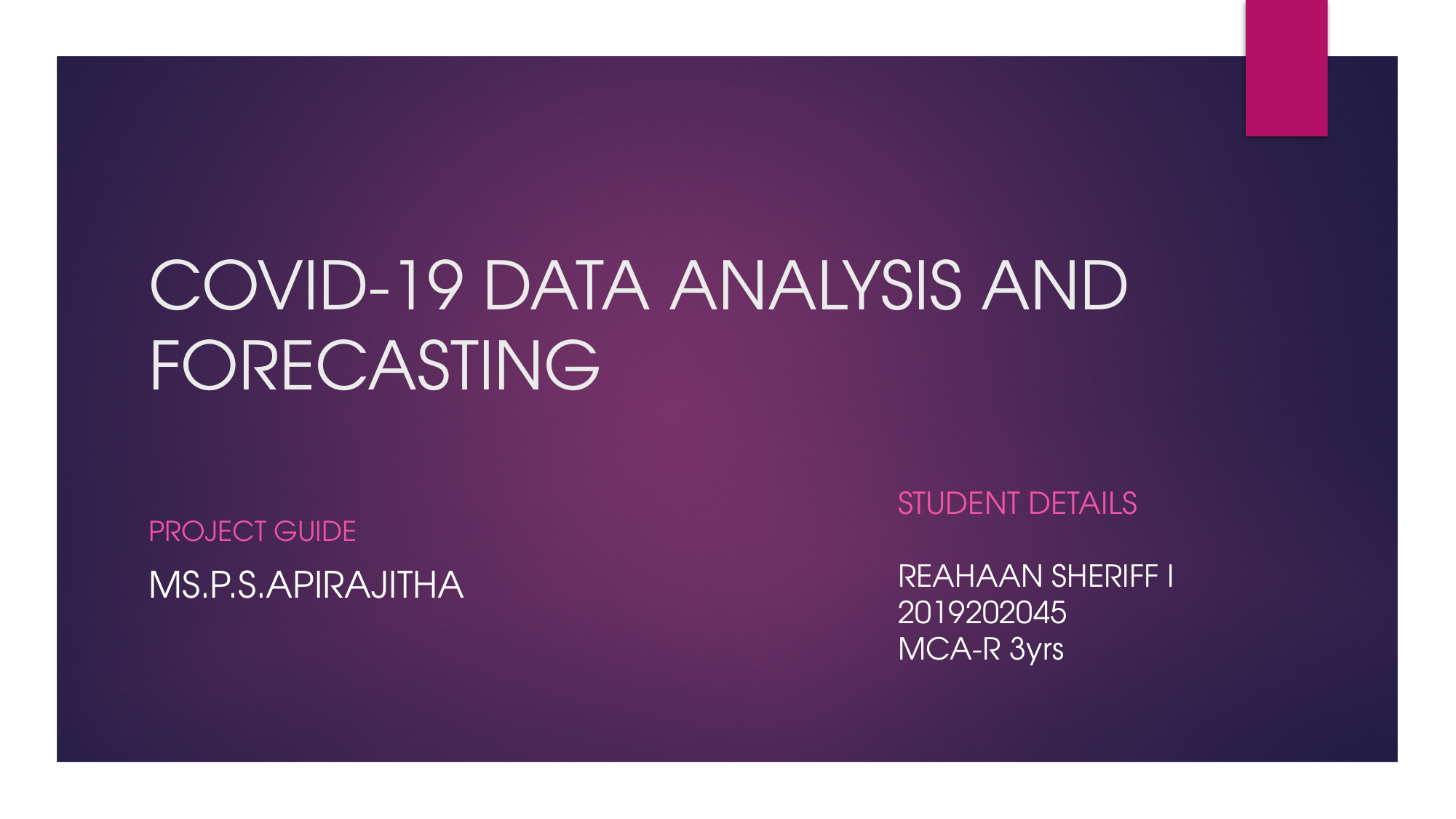

# COVID-19 DATA ANALYSIS AND FORECASTING
STUDENT DETAILS

REAHAAN SHERIFF I
2019202045
MCA-R 3yrs
Project guide
Ms.P.S.Apirajitha